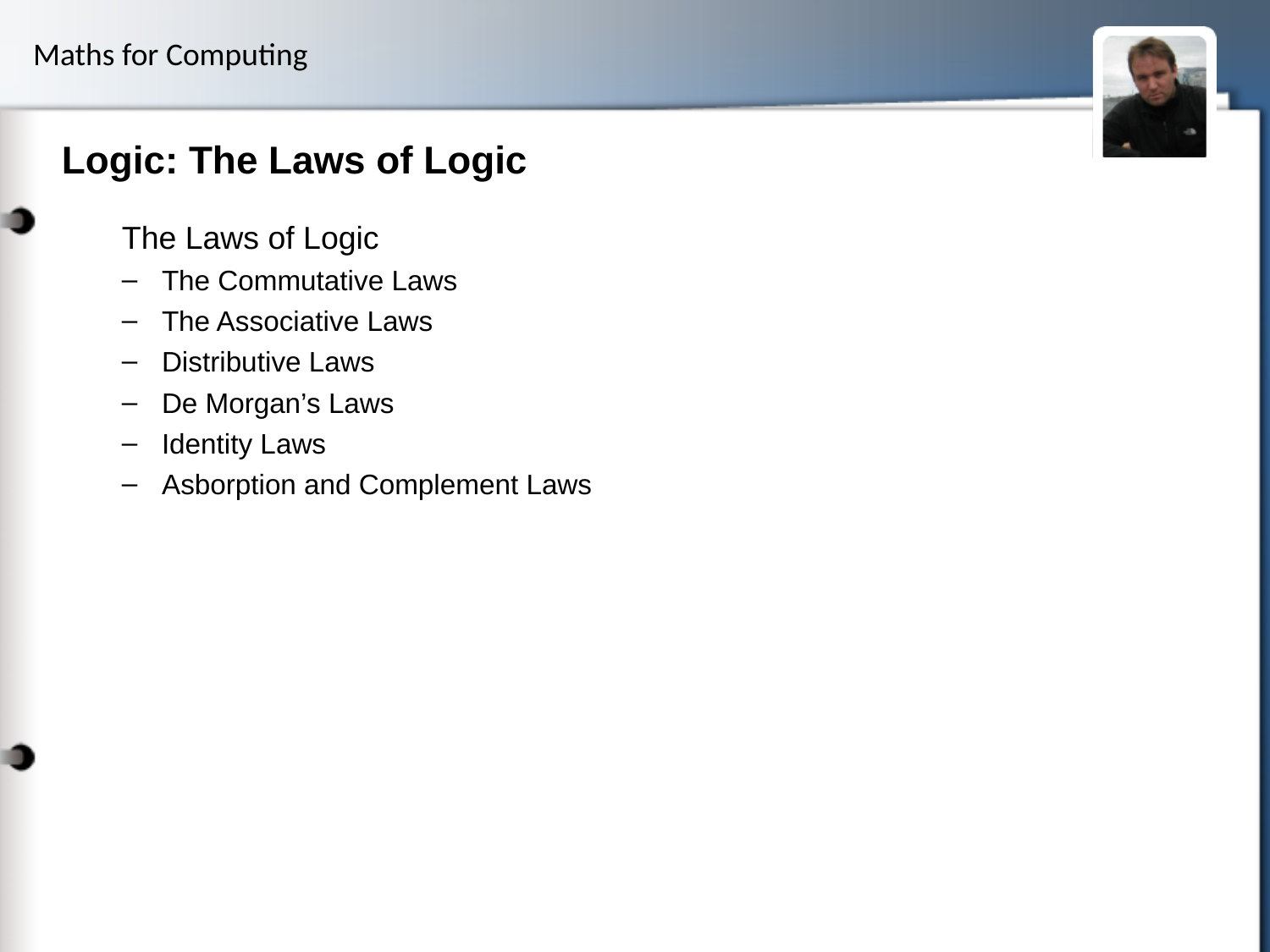

# Logic: The Laws of Logic
The Laws of Logic
The Commutative Laws
The Associative Laws
Distributive Laws
De Morgan’s Laws
Identity Laws
Asborption and Complement Laws